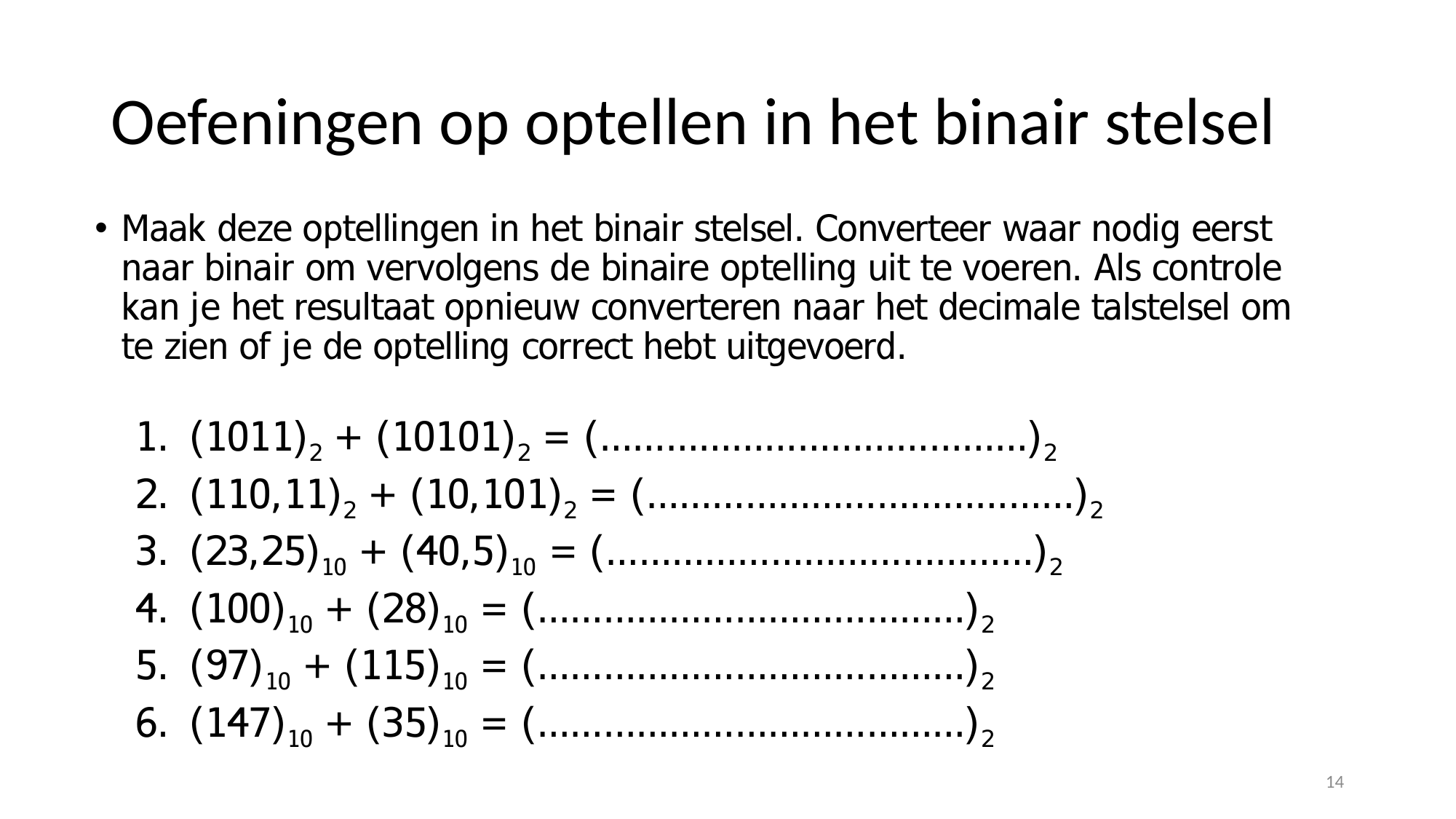

# Oefeningen op optellen in het binair stelsel

Maak deze optellingen in het binair stelsel. Converteer waar nodig eerst naar binair om vervolgens de binaire optelling uit te voeren. Als controle kan je het resultaat opnieuw converteren naar het decimale talstelsel om te zien of je de optelling correct hebt uitgevoerd.

(1011)2 + (10101)2 = (…………………………………)2
(110,11)2 + (10,101)2 = (…………………………………)2
(23,25)10 + (40,5)10 = (…………………………………)2
(100)10 + (28)10 = (…………………………………)2
(97)10 + (115)10 = (…………………………………)2
(147)10 + (35)10 = (…………………………………)2
14